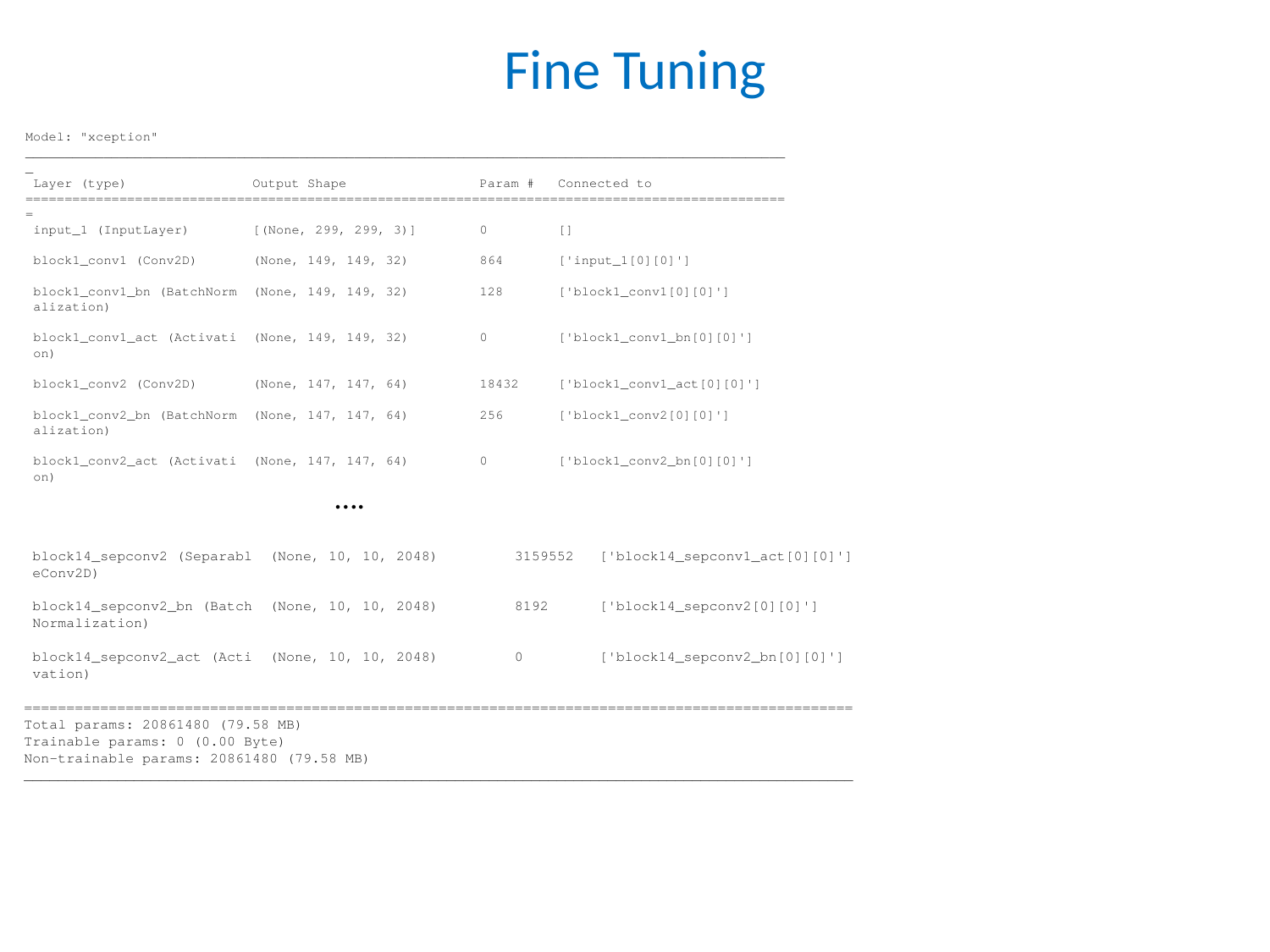

# Fine Tuning
Model: "xception"
__________________________________________________________________________________________________
 Layer (type)                Output Shape                 Param #   Connected to
==================================================================================================
 input_1 (InputLayer)        [(None, 299, 299, 3)]        0         []

 block1_conv1 (Conv2D)       (None, 149, 149, 32)         864       ['input_1[0][0]']

 block1_conv1_bn (BatchNorm  (None, 149, 149, 32)         128       ['block1_conv1[0][0]']
 alization)

 block1_conv1_act (Activati  (None, 149, 149, 32)         0         ['block1_conv1_bn[0][0]']
 on)

 block1_conv2 (Conv2D)       (None, 147, 147, 64)         18432     ['block1_conv1_act[0][0]']

 block1_conv2_bn (BatchNorm  (None, 147, 147, 64)         256       ['block1_conv2[0][0]']
 alization)

 block1_conv2_act (Activati  (None, 147, 147, 64)         0         ['block1_conv2_bn[0][0]']
 on)

….
 block14_sepconv2 (Separabl  (None, 10, 10, 2048)         3159552   ['block14_sepconv1_act[0][0]']
 eConv2D)

 block14_sepconv2_bn (Batch  (None, 10, 10, 2048)         8192      ['block14_sepconv2[0][0]']
 Normalization)

 block14_sepconv2_act (Acti  (None, 10, 10, 2048)         0         ['block14_sepconv2_bn[0][0]']
 vation)

==================================================================================================
Total params: 20861480 (79.58 MB)
Trainable params: 0 (0.00 Byte)
Non-trainable params: 20861480 (79.58 MB)
__________________________________________________________________________________________________
26